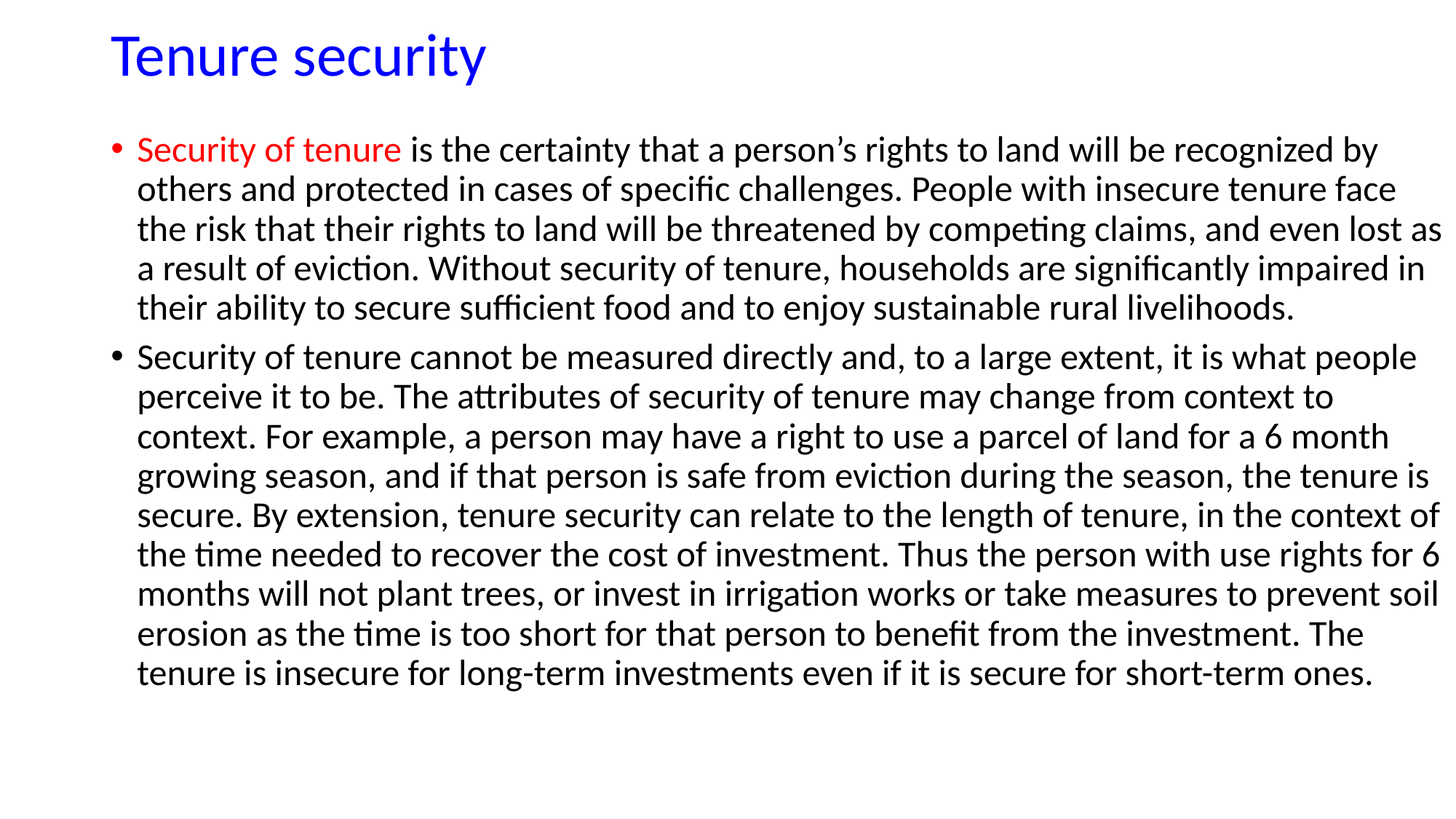

# Tenure security
Security of tenure is the certainty that a person’s rights to land will be recognized by others and protected in cases of specific challenges. People with insecure tenure face the risk that their rights to land will be threatened by competing claims, and even lost as a result of eviction. Without security of tenure, households are significantly impaired in their ability to secure sufficient food and to enjoy sustainable rural livelihoods.
Security of tenure cannot be measured directly and, to a large extent, it is what people perceive it to be. The attributes of security of tenure may change from context to context. For example, a person may have a right to use a parcel of land for a 6 month growing season, and if that person is safe from eviction during the season, the tenure is secure. By extension, tenure security can relate to the length of tenure, in the context of the time needed to recover the cost of investment. Thus the person with use rights for 6 months will not plant trees, or invest in irrigation works or take measures to prevent soil erosion as the time is too short for that person to benefit from the investment. The tenure is insecure for long-term investments even if it is secure for short-term ones.